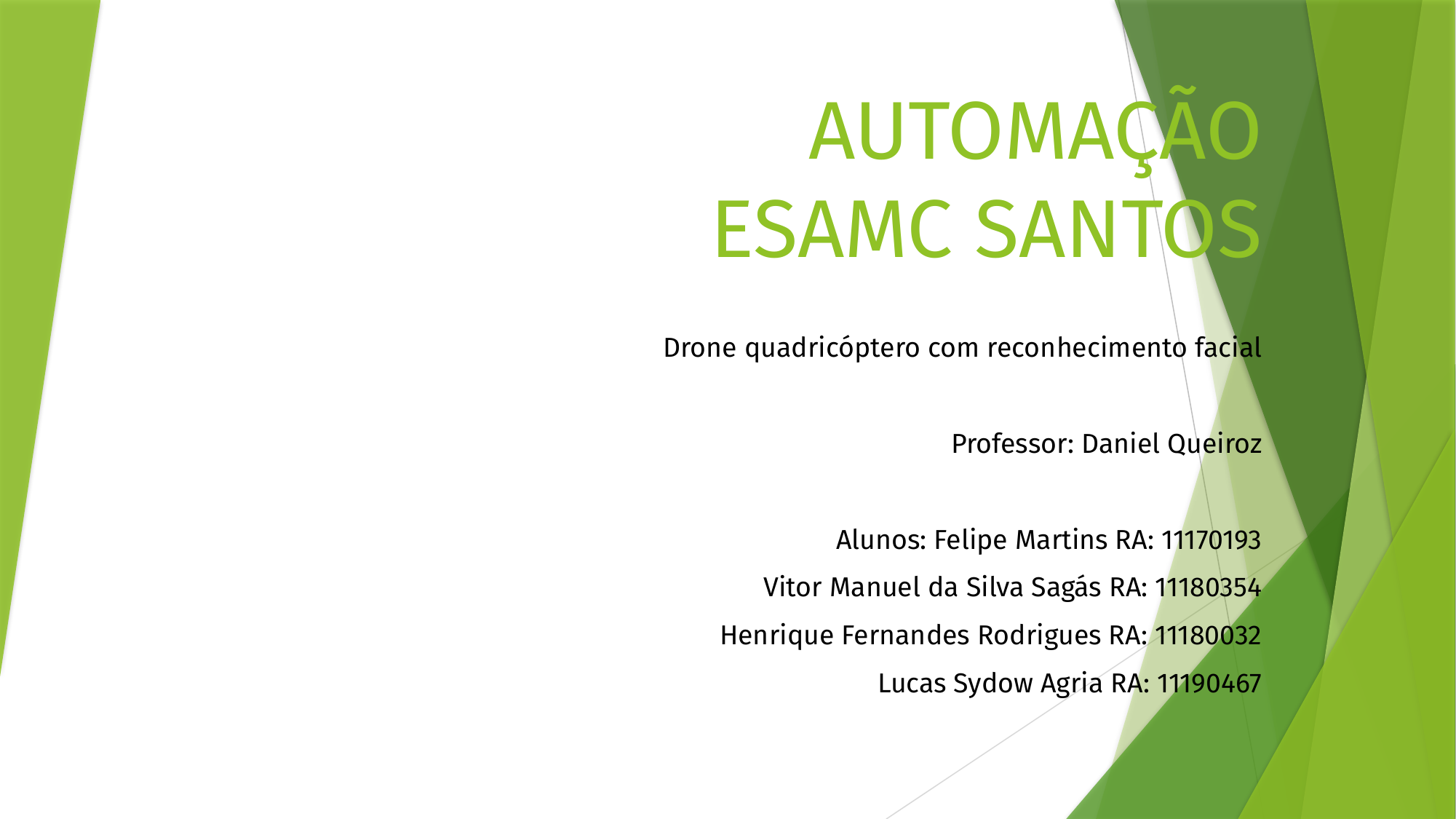

# AUTOMAÇÃO ESAMC SANTOS
Drone quadricóptero com reconhecimento facial

Professor: Daniel Queiroz

Alunos: Felipe Martins RA: 11170193
Vitor Manuel da Silva Sagás RA: 11180354
Henrique Fernandes Rodrigues RA: 11180032
Lucas Sydow Agria RA: 11190467